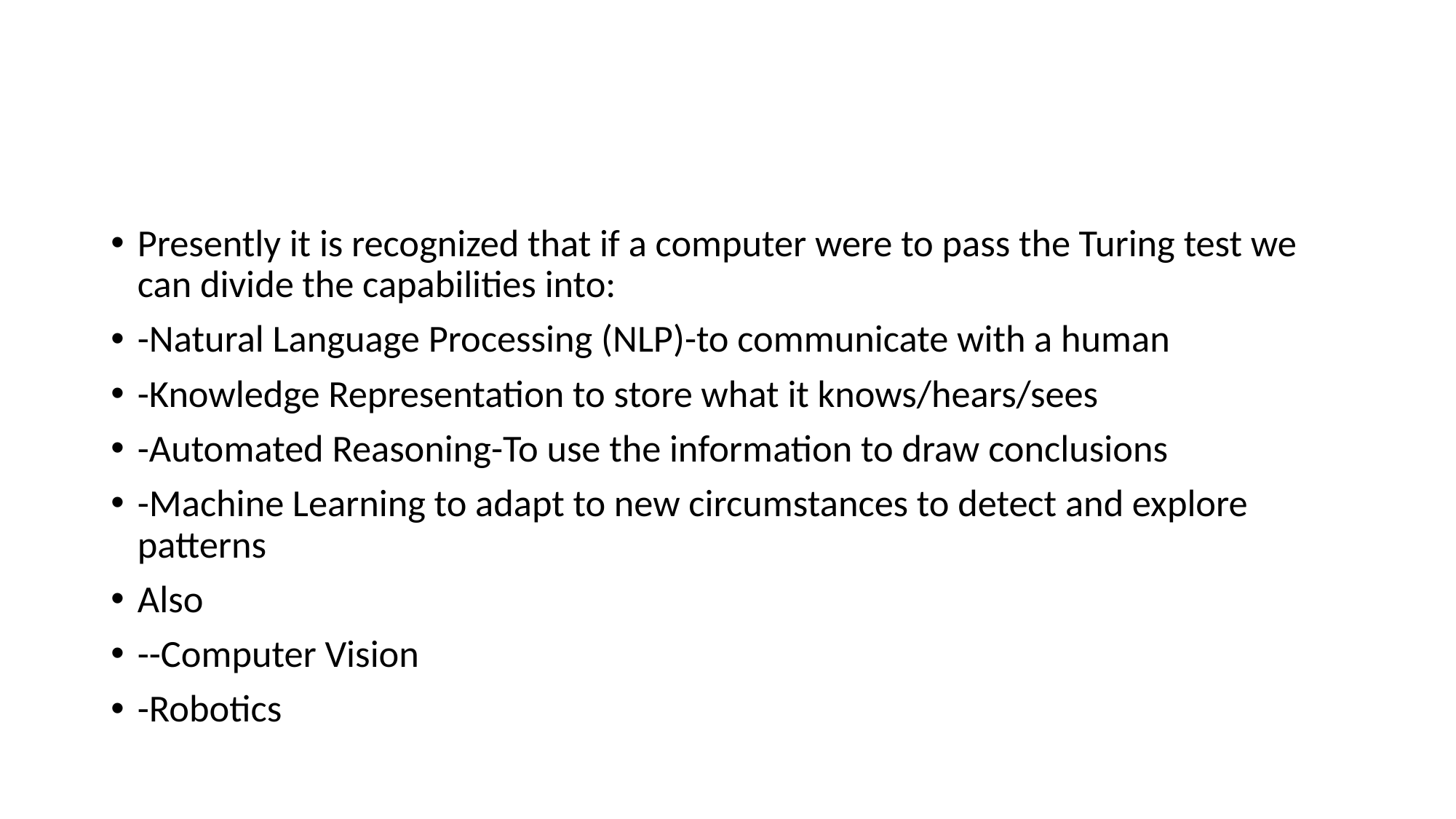

#
Presently it is recognized that if a computer were to pass the Turing test we can divide the capabilities into:
-Natural Language Processing (NLP)-to communicate with a human
-Knowledge Representation to store what it knows/hears/sees
-Automated Reasoning-To use the information to draw conclusions
-Machine Learning to adapt to new circumstances to detect and explore patterns
Also
--Computer Vision
-Robotics